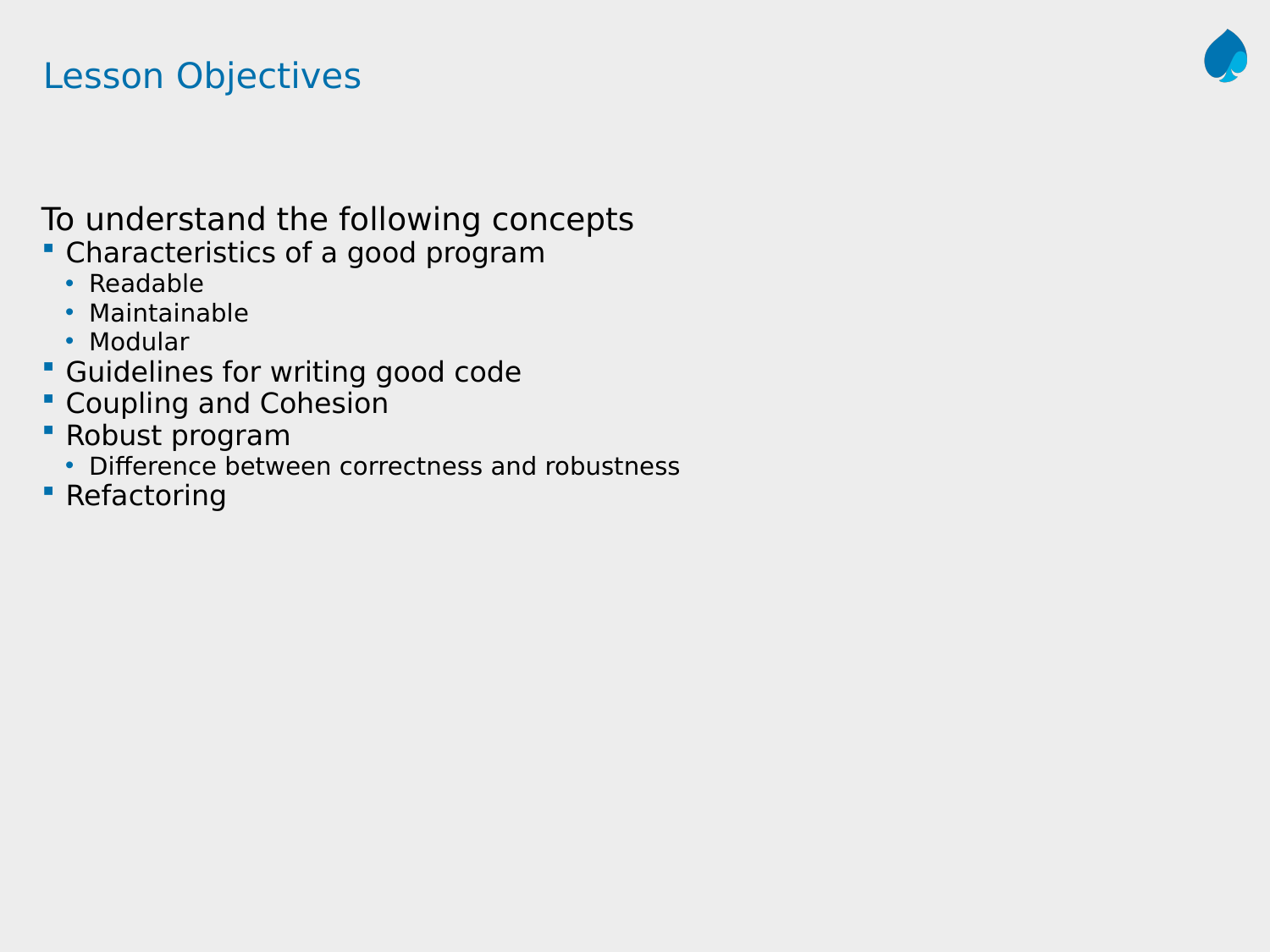

# Lesson Objectives
To understand the following concepts
Characteristics of a good program
Readable
Maintainable
Modular
Guidelines for writing good code
Coupling and Cohesion
Robust program
Difference between correctness and robustness
Refactoring